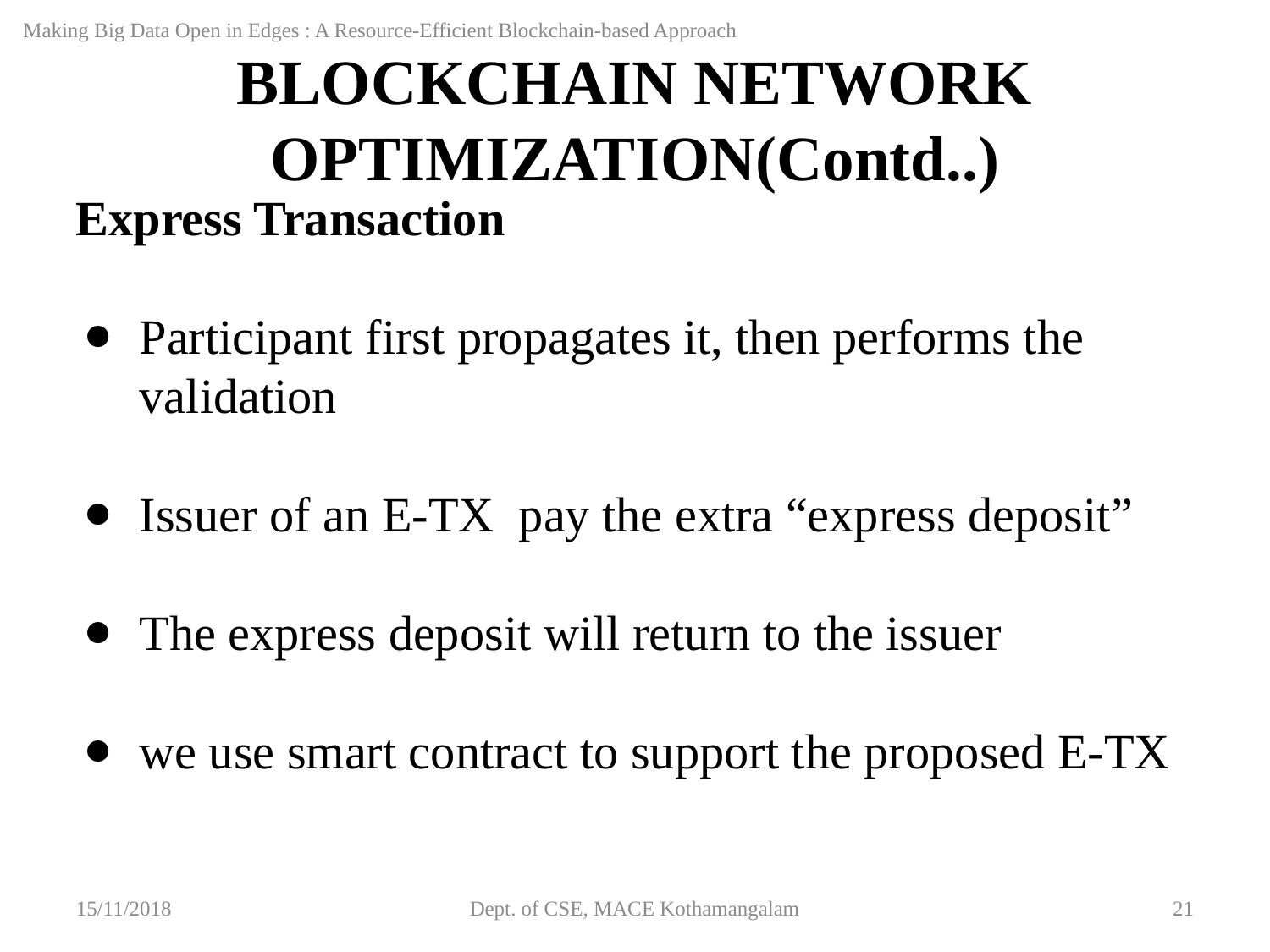

Making Big Data Open in Edges : A Resource-Efficient Blockchain-based Approach
BLOCKCHAIN NETWORK OPTIMIZATION(Contd..)
Express Transaction

Participant first propagates it, then performs the validation

Issuer of an E-TX  pay the extra “express deposit”

The express deposit will return to the issuer

we use smart contract to support the proposed E-TX

15/11/2018
Dept. of CSE, MACE Kothamangalam
21